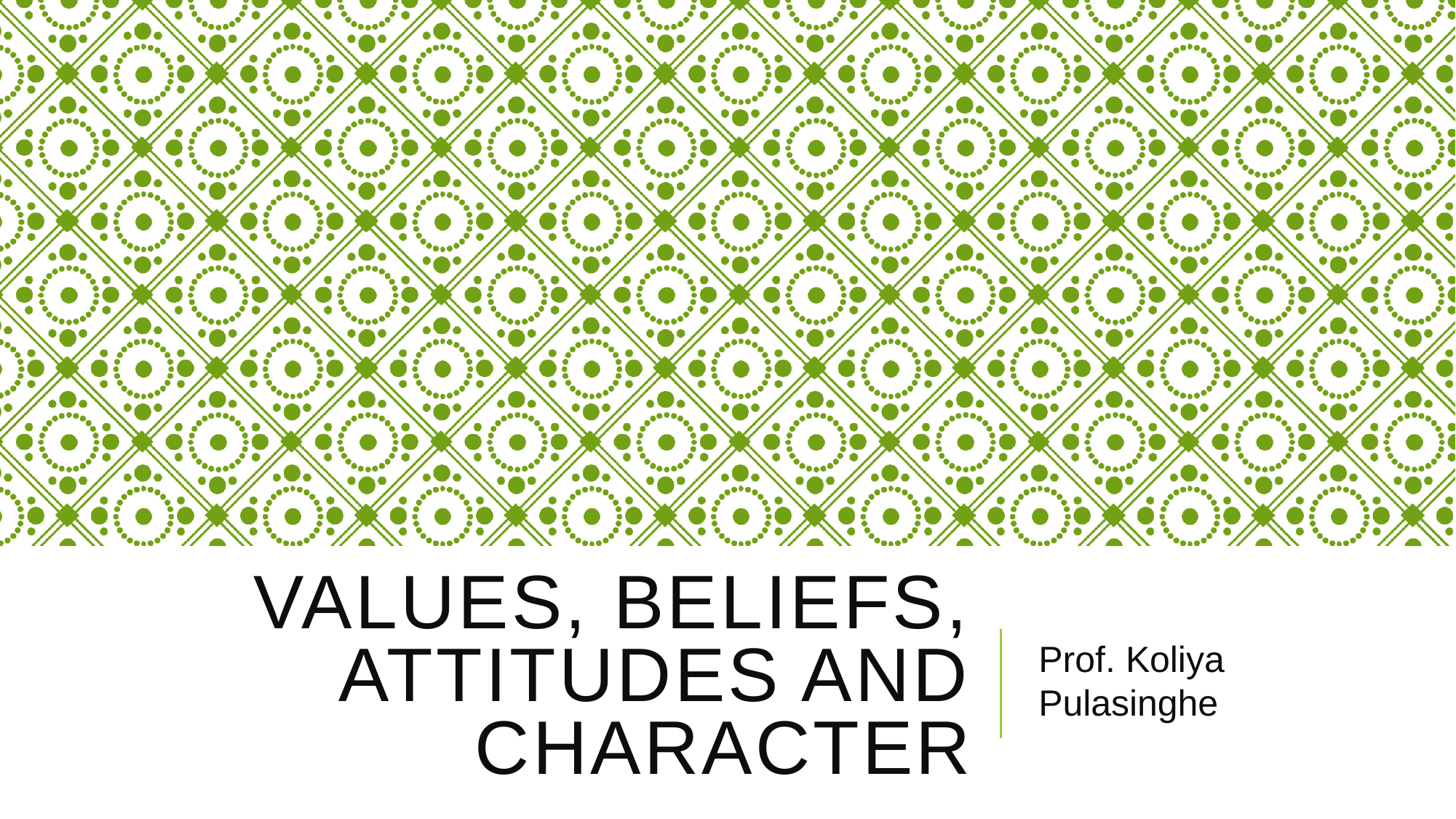

# Values, beliefs, attitudes and character
Prof. Koliya Pulasinghe